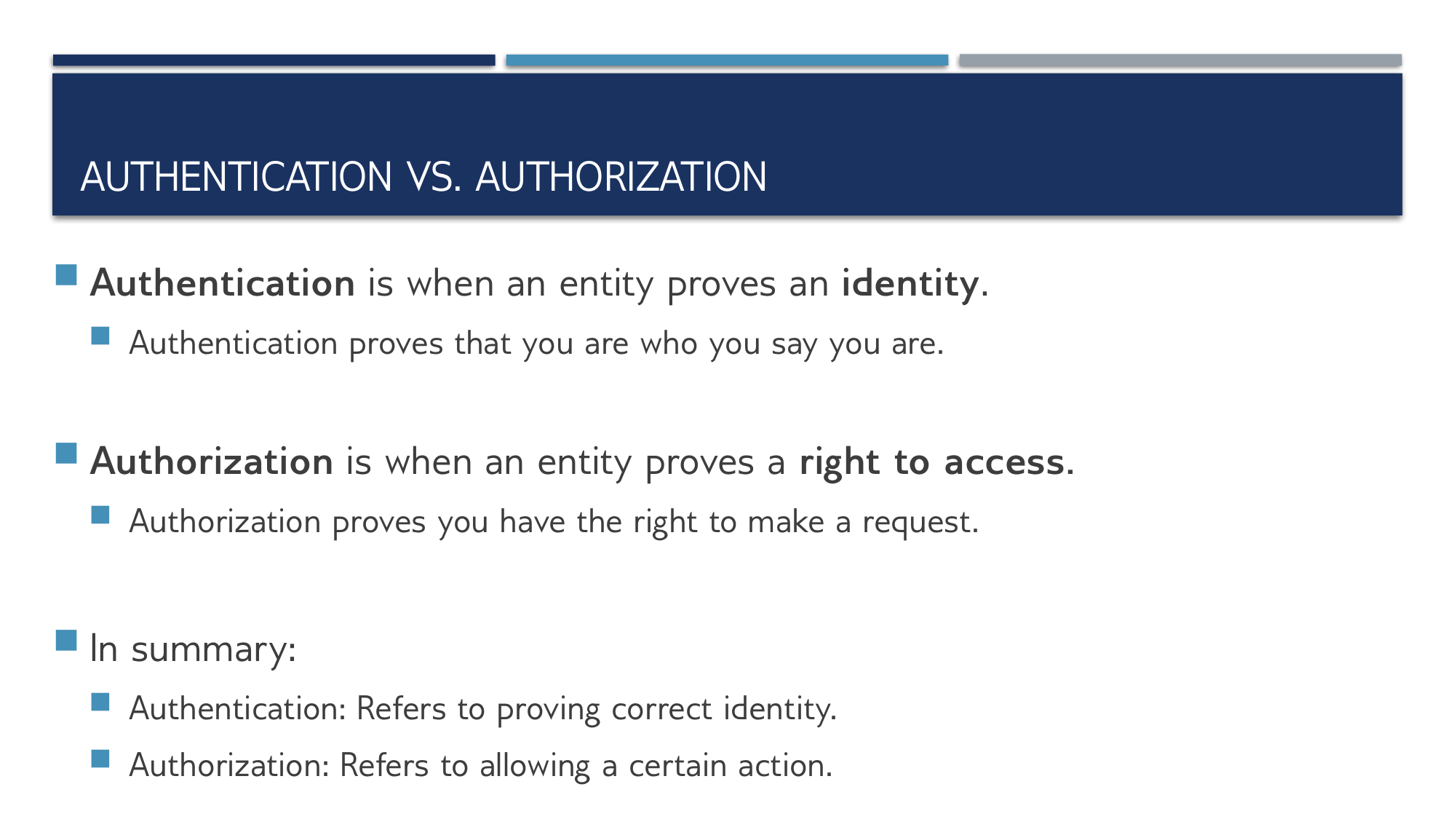

# Authentication vs. Authorization
Authentication is when an entity proves an identity.
Authentication proves that you are who you say you are.

Authorization is when an entity proves a right to access.
Authorization proves you have the right to make a request.

In summary:
Authentication: Refers to proving correct identity.
Authorization: Refers to allowing a certain action.